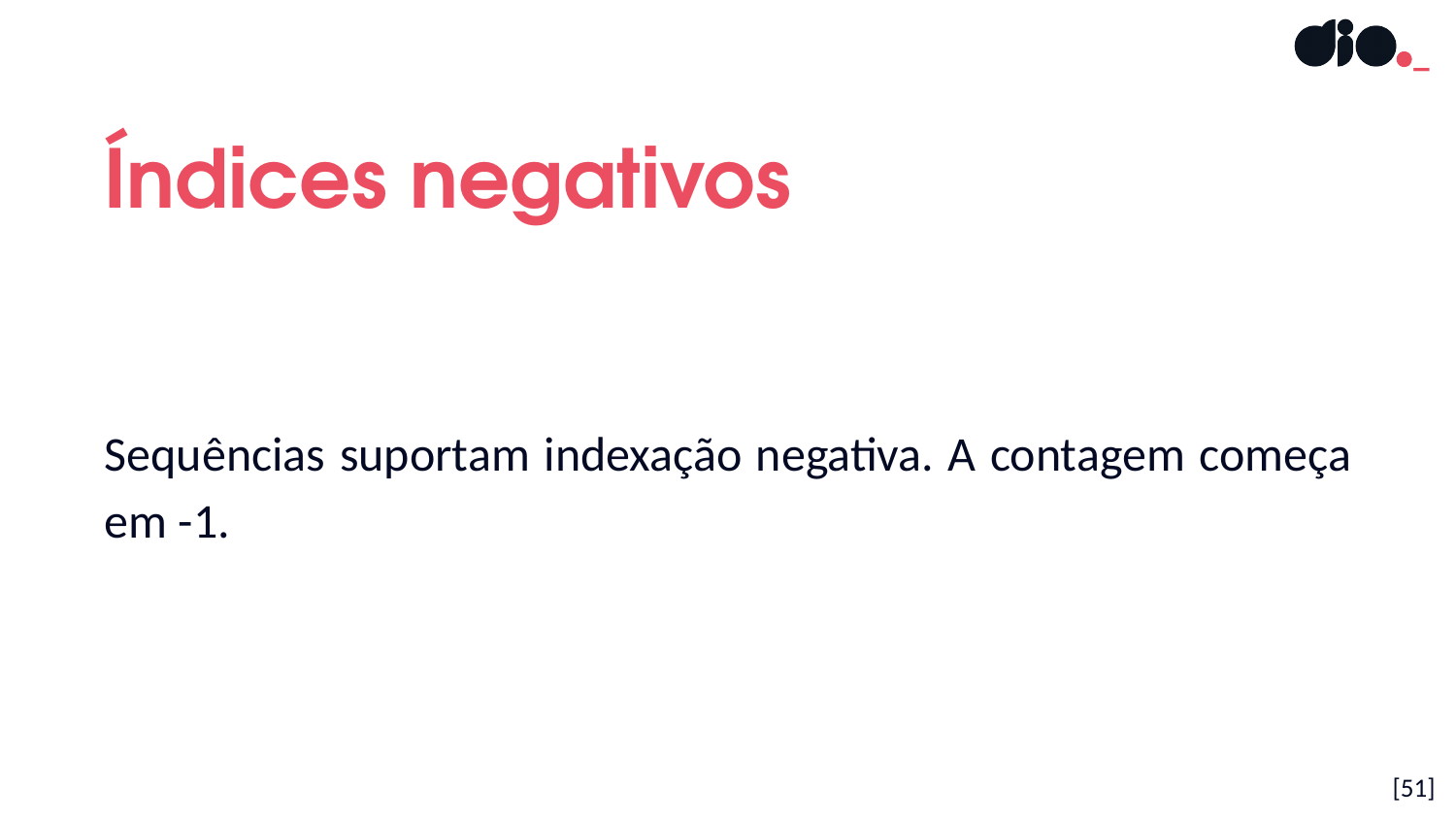

Índices negativos
Sequências suportam indexação negativa. A contagem começa em -1.
[51]